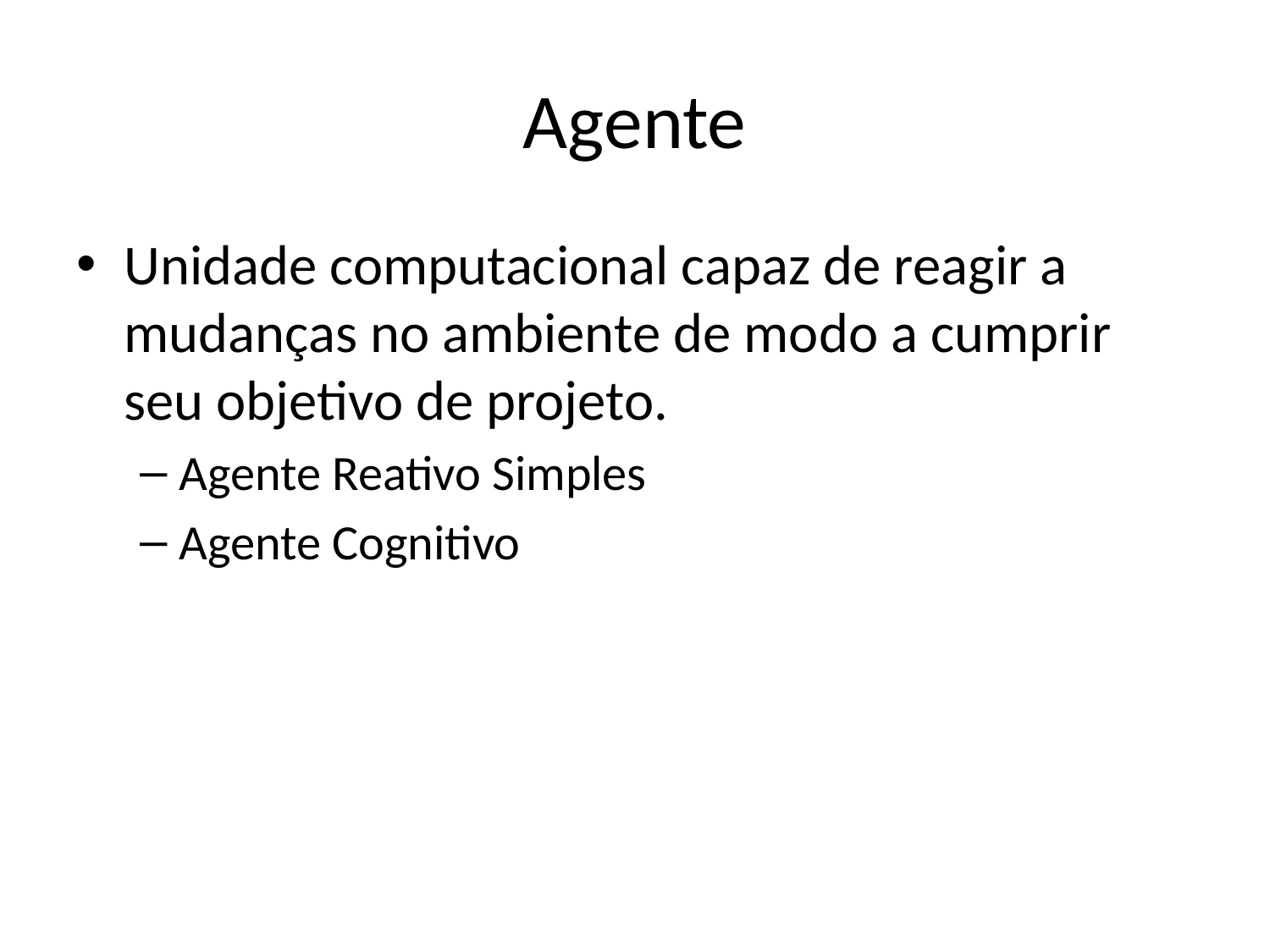

# Agente
Unidade computacional capaz de reagir a mudanças no ambiente de modo a cumprir seu objetivo de projeto.
Agente Reativo Simples
Agente Cognitivo